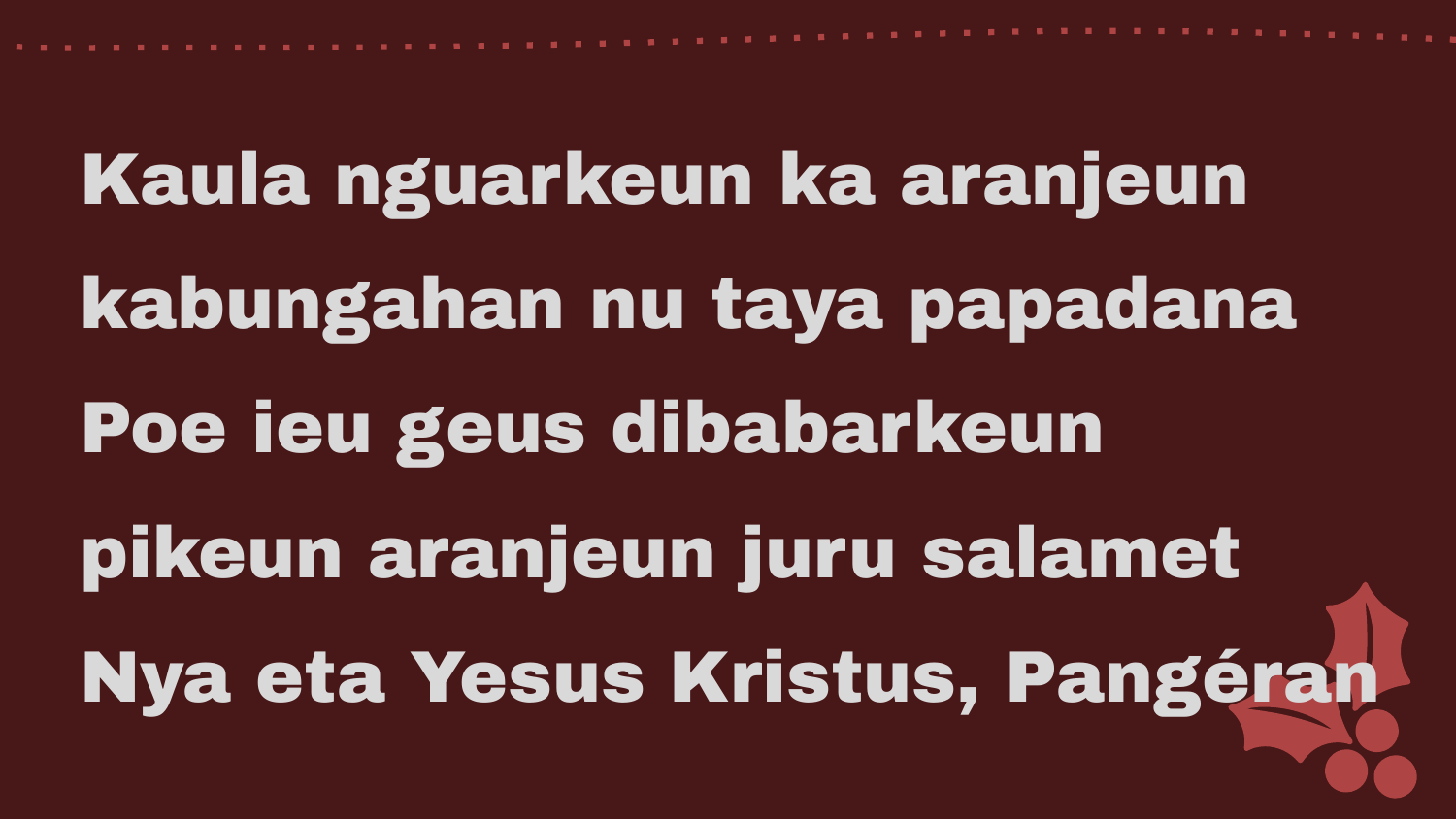

Kaula nguarkeun ka aranjeun
kabungahan nu taya papadana
Poe ieu geus dibabarkeun
pikeun aranjeun juru salamet
Nya eta Yesus Kristus, Pangéran